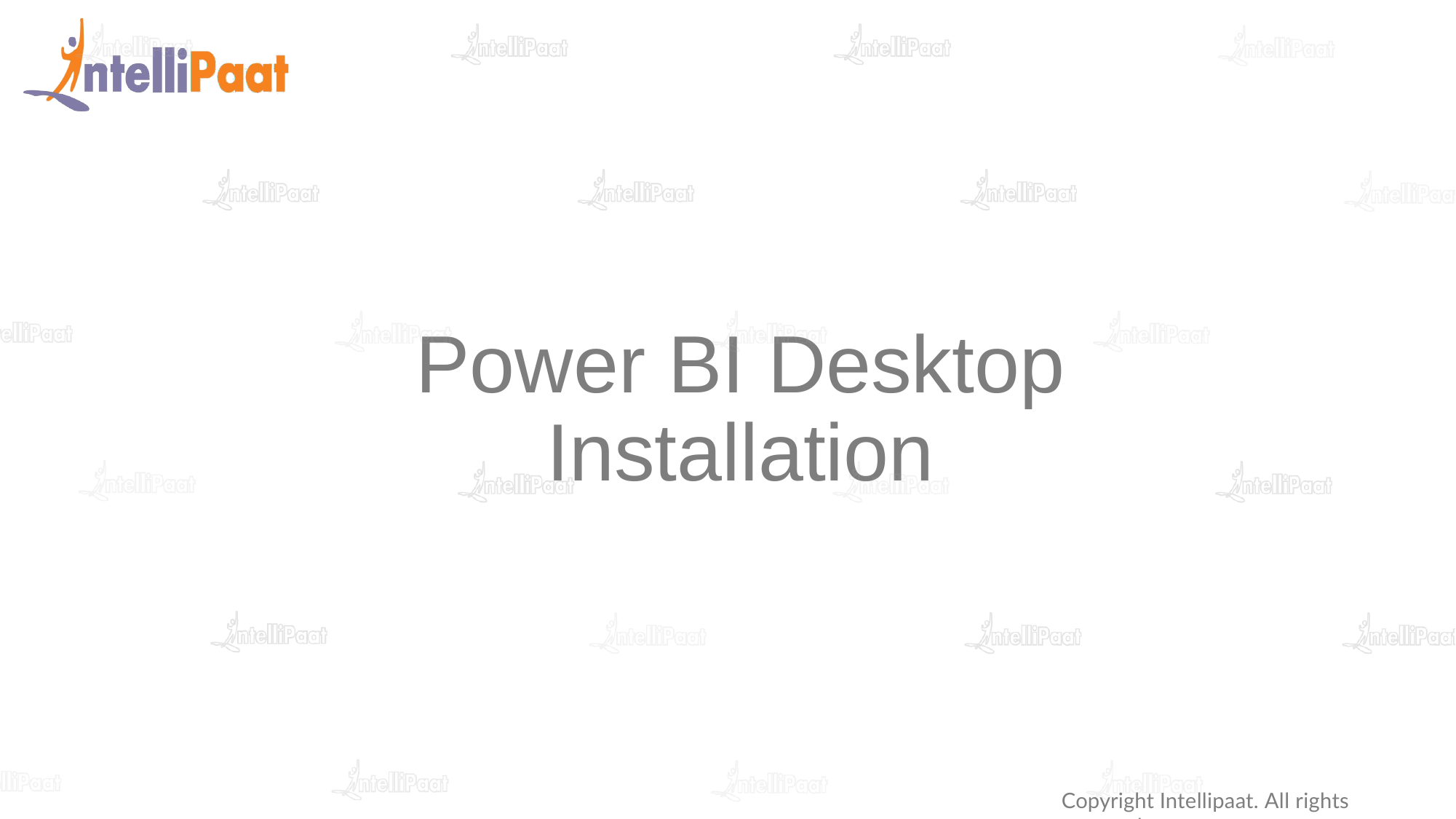

# Power BI Desktop  Installation
Copyright Intellipaat. All rights reserved.